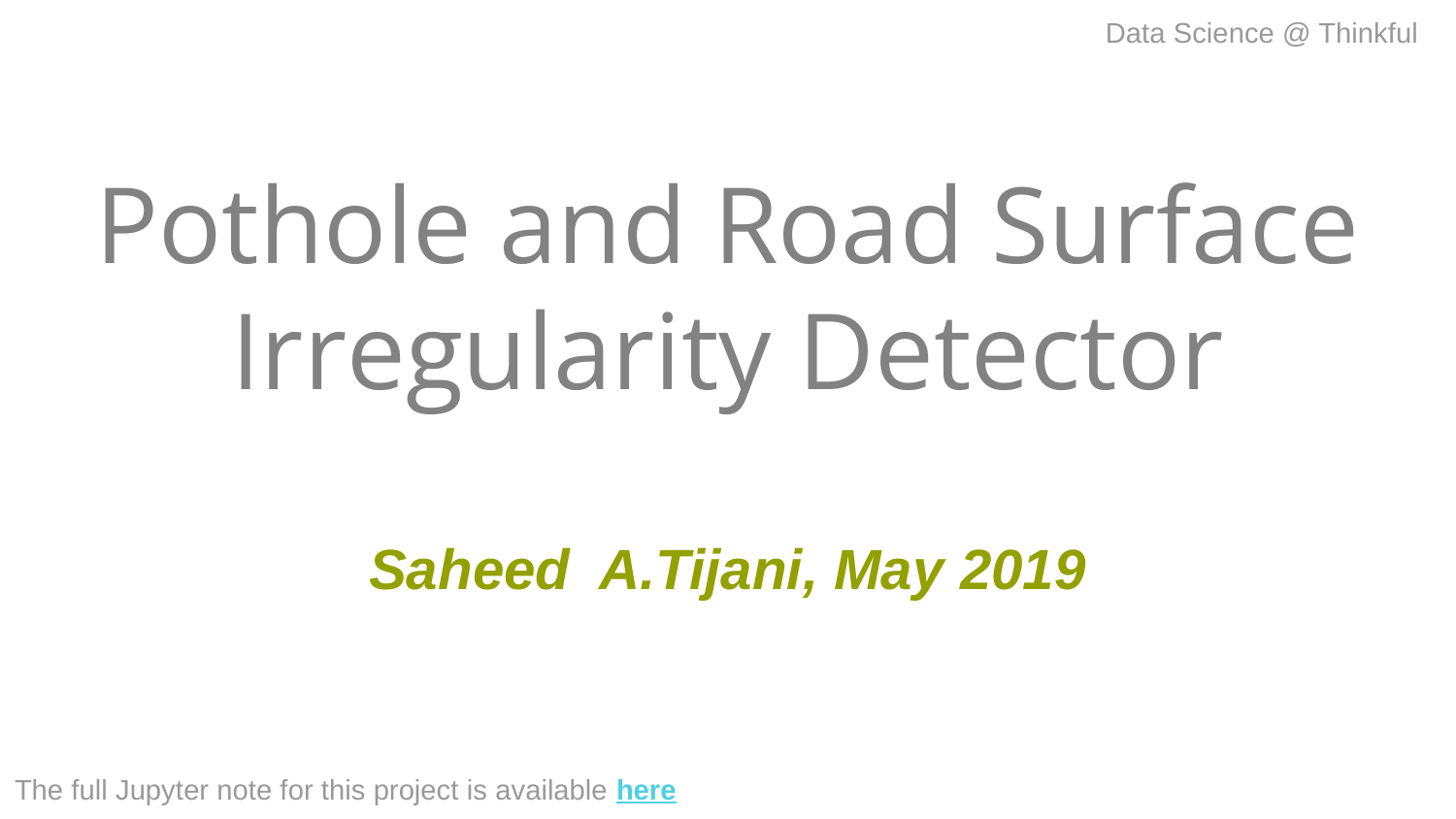

Data Science @ Thinkful
# Pothole and Road Surface Irregularity Detector
Saheed  A.Tijani, May 2019
The full Jupyter note for this project is available here